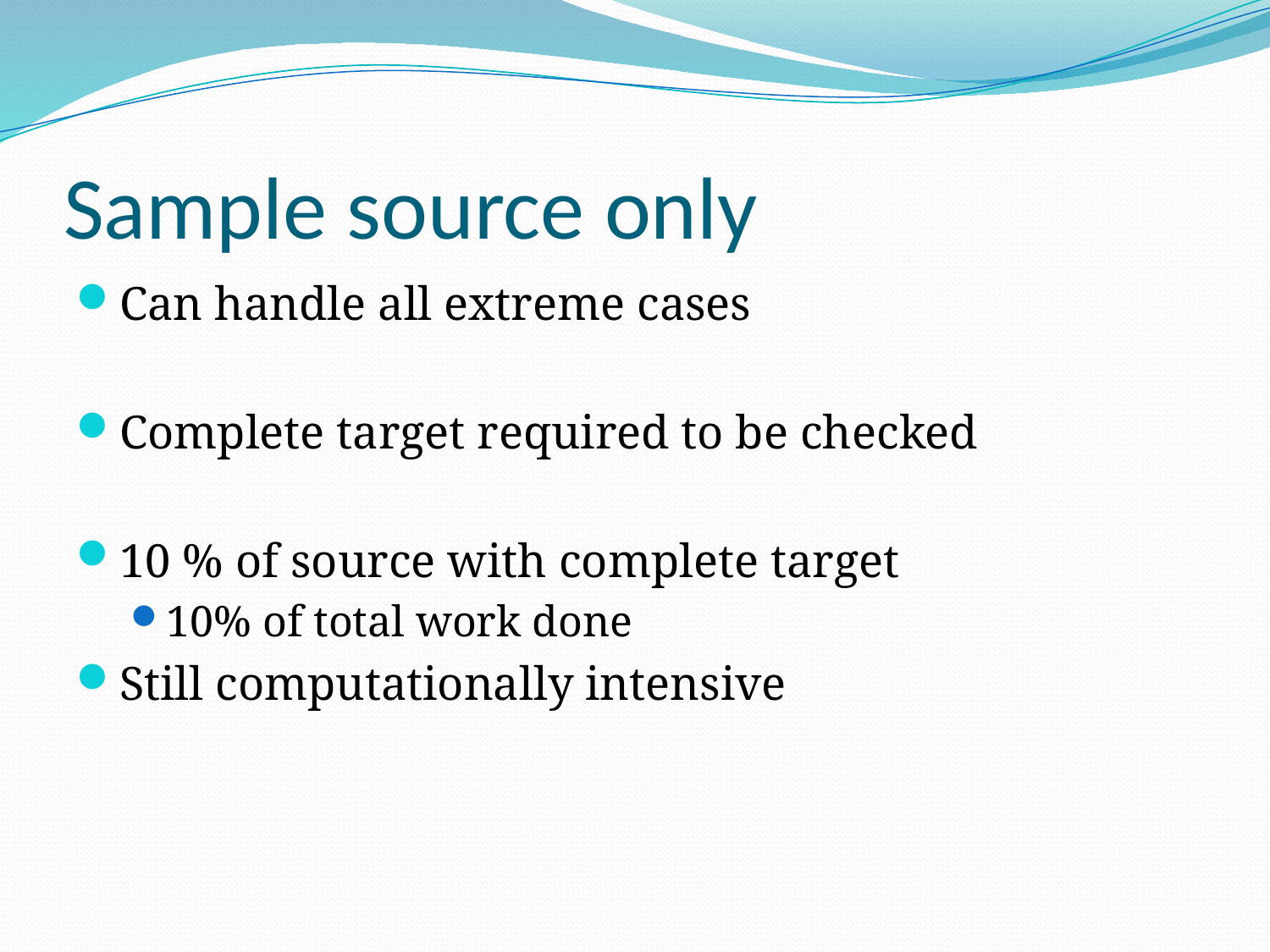

# Sample source only
Can handle all extreme cases

Complete target required to be checked

10 % of source with complete target
10% of total work done
Still computationally intensive